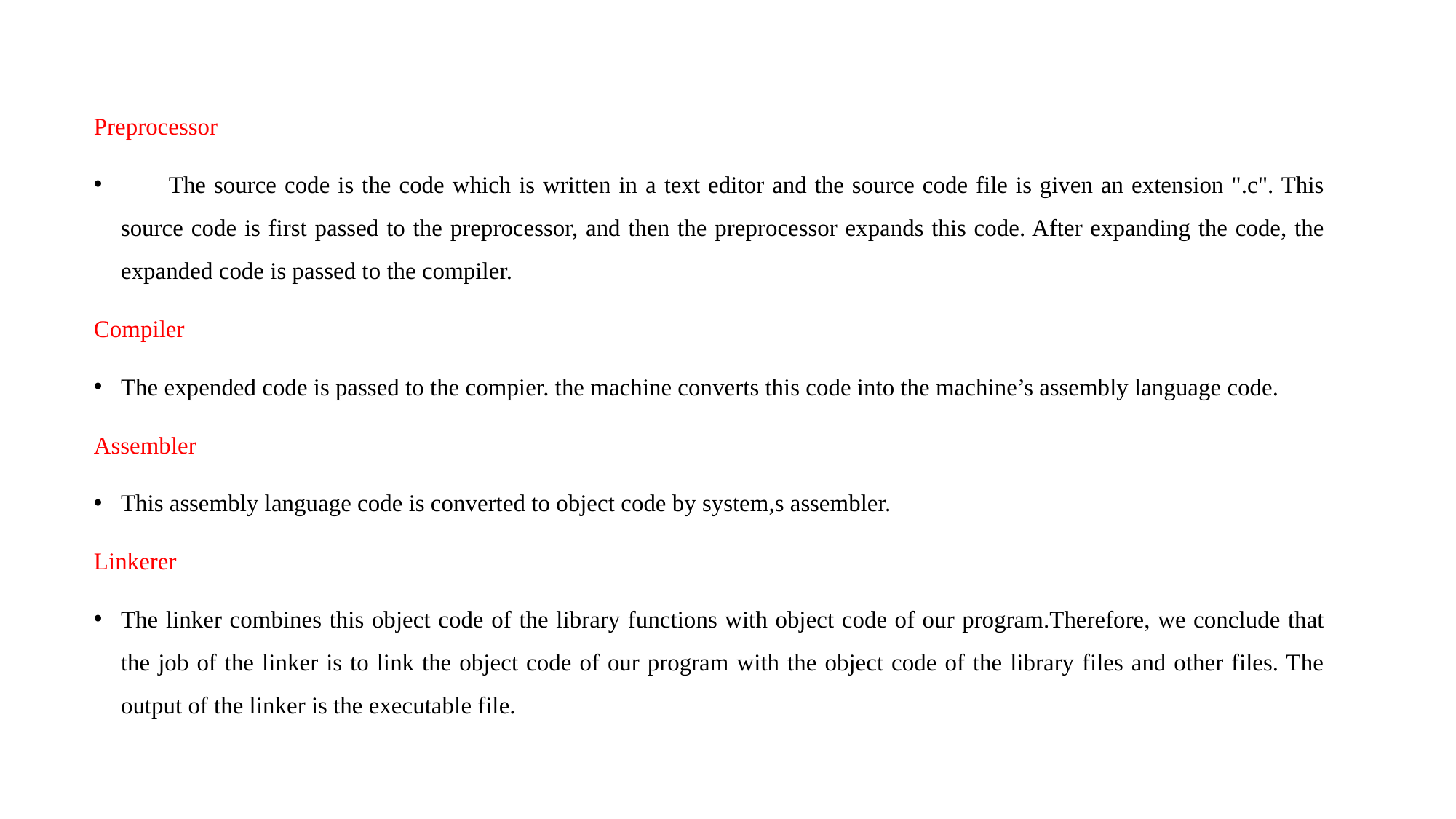

Preprocessor
      The source code is the code which is written in a text editor and the source code file is given an extension ".c". This source code is first passed to the preprocessor, and then the preprocessor expands this code. After expanding the code, the expanded code is passed to the compiler.
Compiler
The expended code is passed to the compier. the machine converts this code into the machine’s assembly language code.
Assembler
This assembly language code is converted to object code by system,s assembler.
Linkerer
The linker combines this object code of the library functions with object code of our program.Therefore, we conclude that the job of the linker is to link the object code of our program with the object code of the library files and other files. The output of the linker is the executable file.